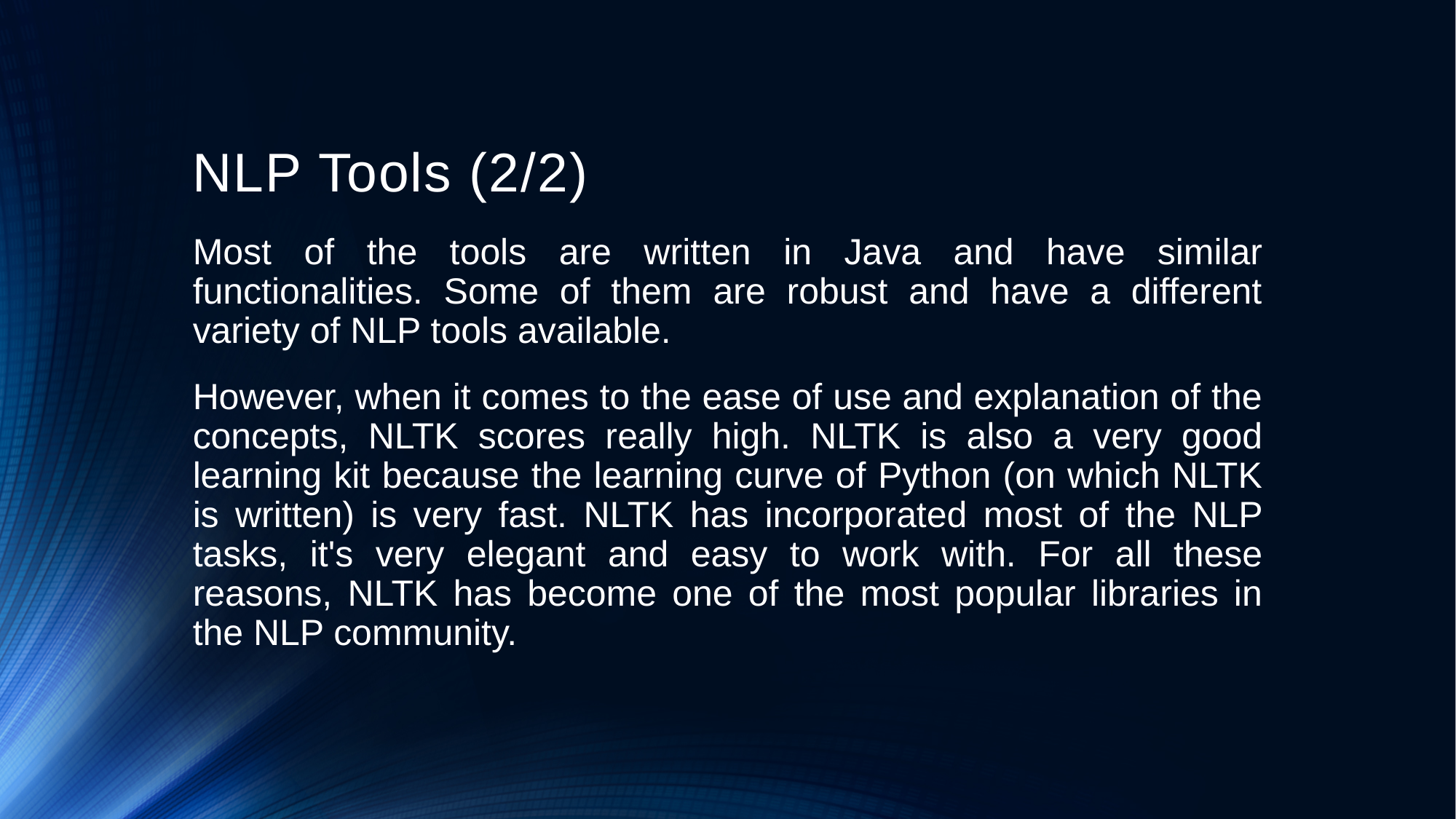

# NLP Tools (2/2)
Most of the tools are written in Java and have similar functionalities. Some of them are robust and have a different variety of NLP tools available.
However, when it comes to the ease of use and explanation of the concepts, NLTK scores really high. NLTK is also a very good learning kit because the learning curve of Python (on which NLTK is written) is very fast. NLTK has incorporated most of the NLP tasks, it's very elegant and easy to work with. For all these reasons, NLTK has become one of the most popular libraries in the NLP community.